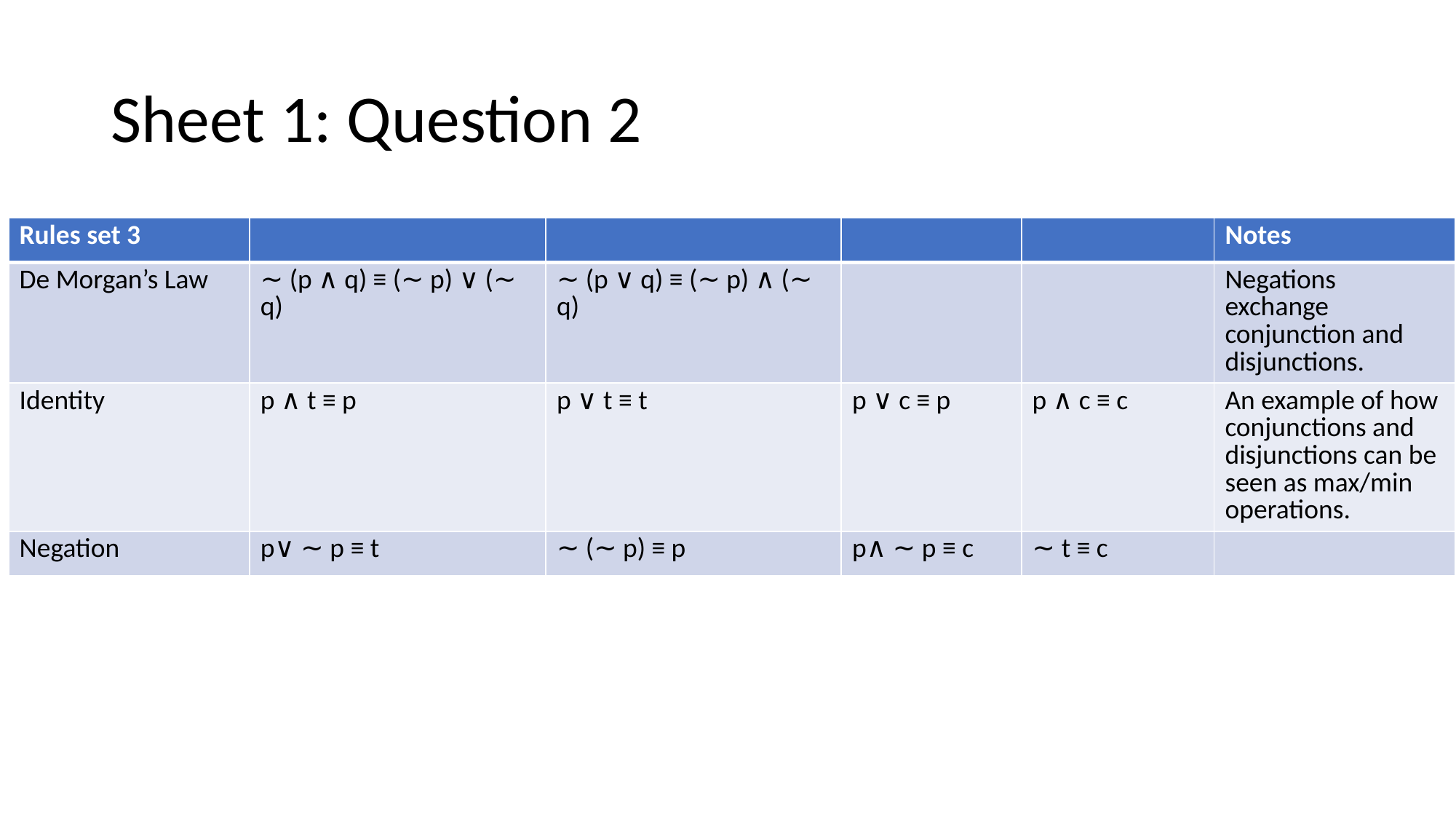

# Sheet 1: Question 2
| Rules set 3 |  |  |  |  | Notes |
| --- | --- | --- | --- | --- | --- |
| De Morgan’s Law | ∼ (p ∧ q) ≡ (∼ p) ∨ (∼ q) | ∼ (p ∨ q) ≡ (∼ p) ∧ (∼ q) |  |  | Negations exchange conjunction and disjunctions. |
| Identity | p ∧ t ≡ p | p ∨ t ≡ t | p ∨ c ≡ p | p ∧ c ≡ c | An example of how conjunctions and disjunctions can be seen as max/min operations. |
| Negation | p∨ ∼ p ≡ t | ∼ (∼ p) ≡ p | p∧ ∼ p ≡ c | ∼ t ≡ c |  |